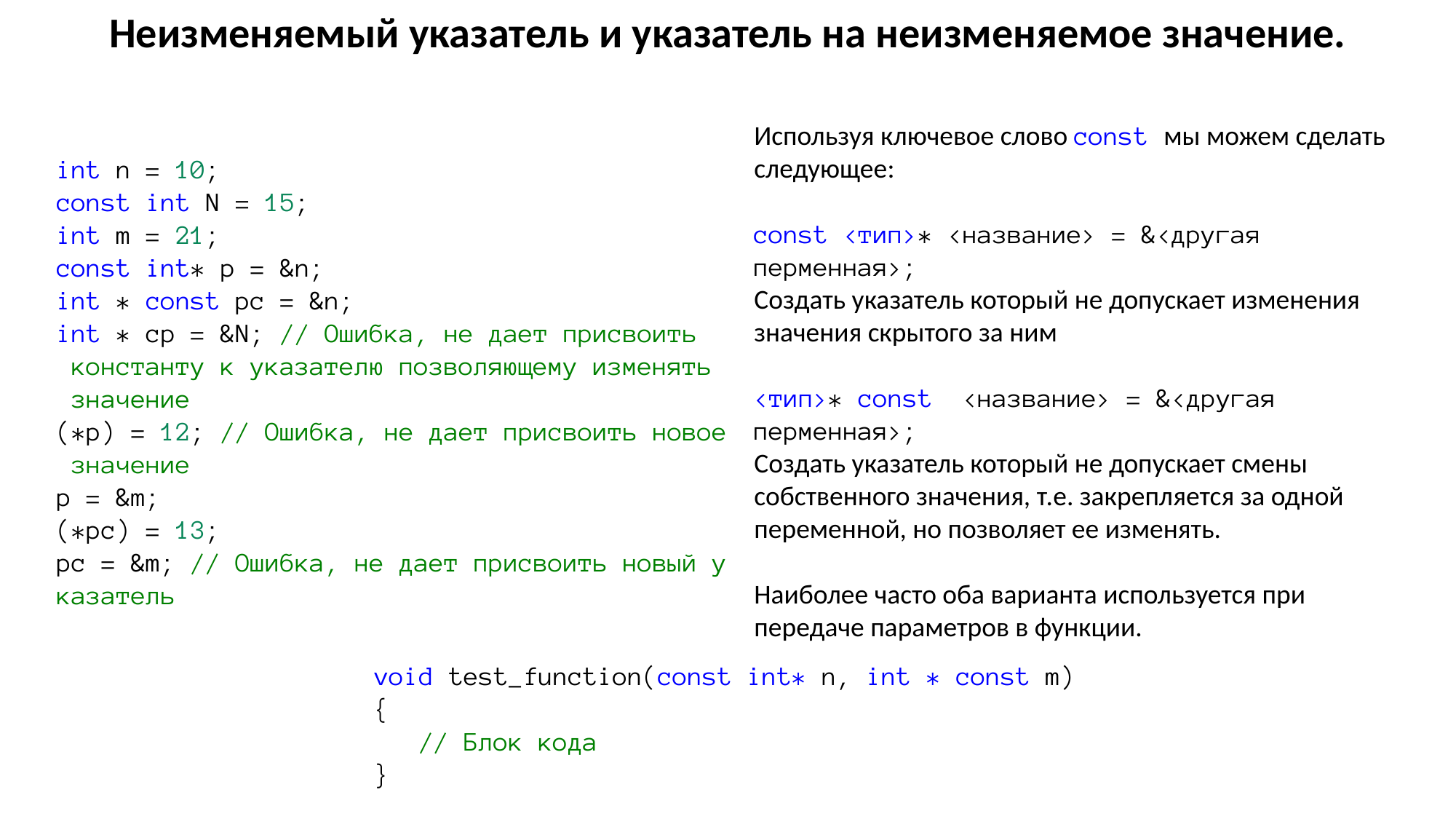

Неизменяемый указатель и указатель на неизменяемое значение.
Используя ключевое слово const мы можем сделать следующее:

const <тип>* <название> = &<другая перменная>;
Создать указатель который не допускает изменения значения скрытого за ним

<тип>* const  <название> = &<другая перменная>;
Создать указатель который не допускает смены собственного значения, т.е. закрепляется за одной переменной, но позволяет ее изменять.

Наиболее часто оба варианта используется при передаче параметров в функции.
int n = 10;
const int N = 15;
int m = 21;
const int* p = &n;
int * const pc = &n;
int * cp = &N; // Ошибка, не дает присвоить  константу к указателю позволяющему изменять  значение
(*p) = 12; // Ошибка, не дает присвоить новое значение
p = &m;
(*pc) = 13;
pc = &m; // Ошибка, не дает присвоить новый указатель
void test_function(const int* n, int * const m){
   // Блок кода
}